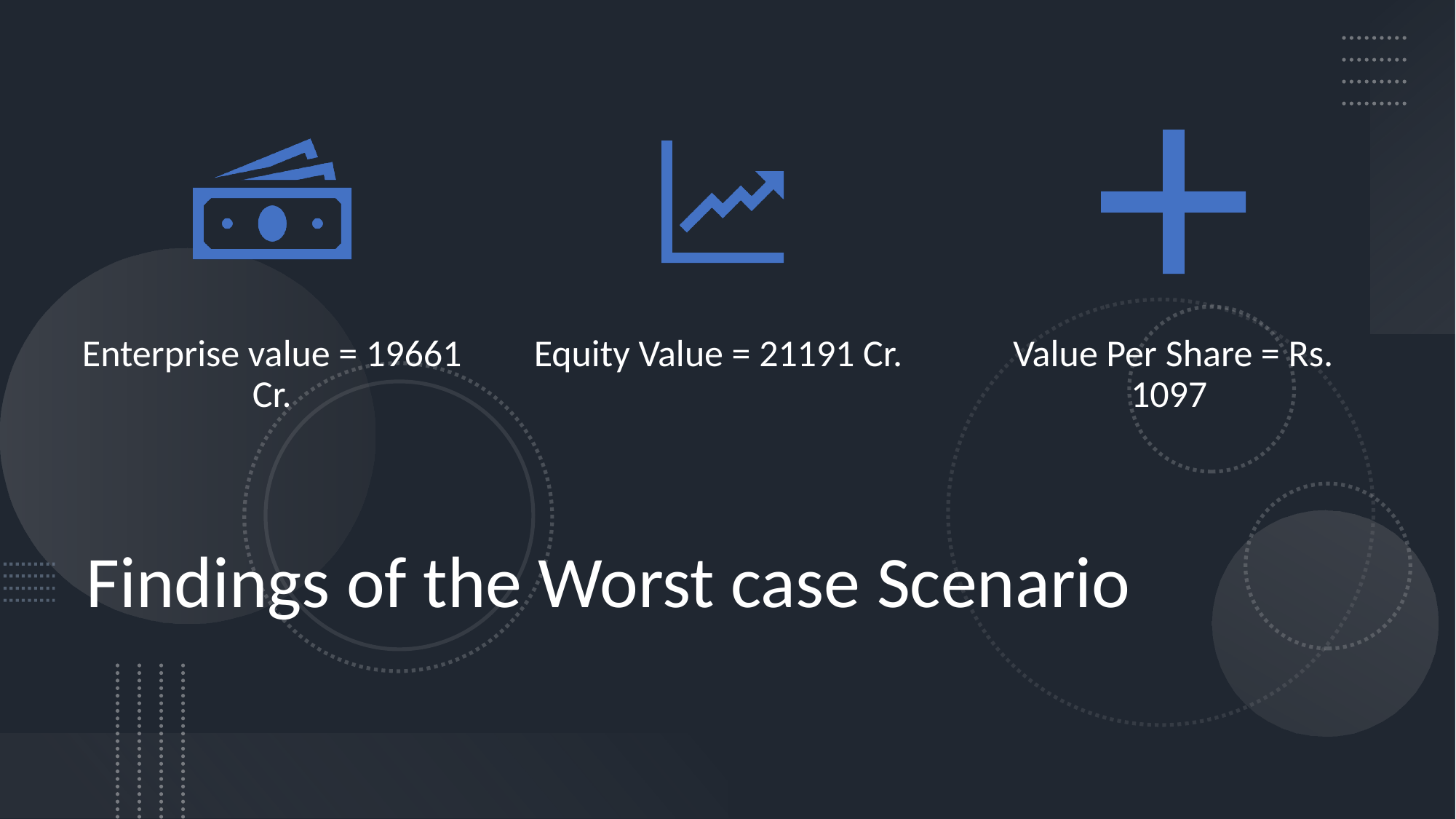

Enterprise value = 19661 Cr.
Equity Value = 21191 Cr.
Value Per Share = Rs. 1097

# Findings of the Worst case Scenario